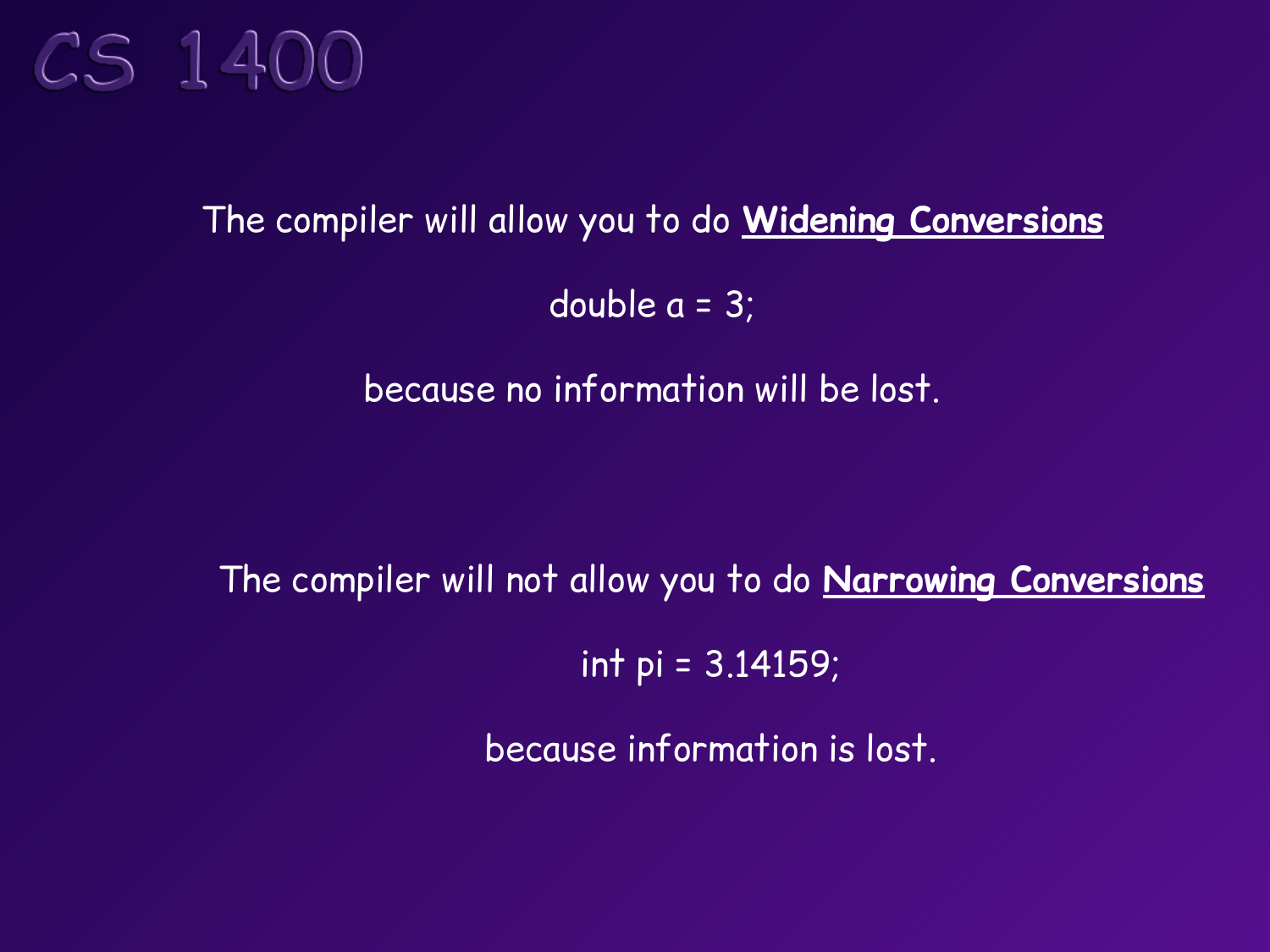

The compiler will allow you to do Widening Conversions

double a = 3;

because no information will be lost.
The compiler will not allow you to do Narrowing Conversions

int pi = 3.14159;

because information is lost.